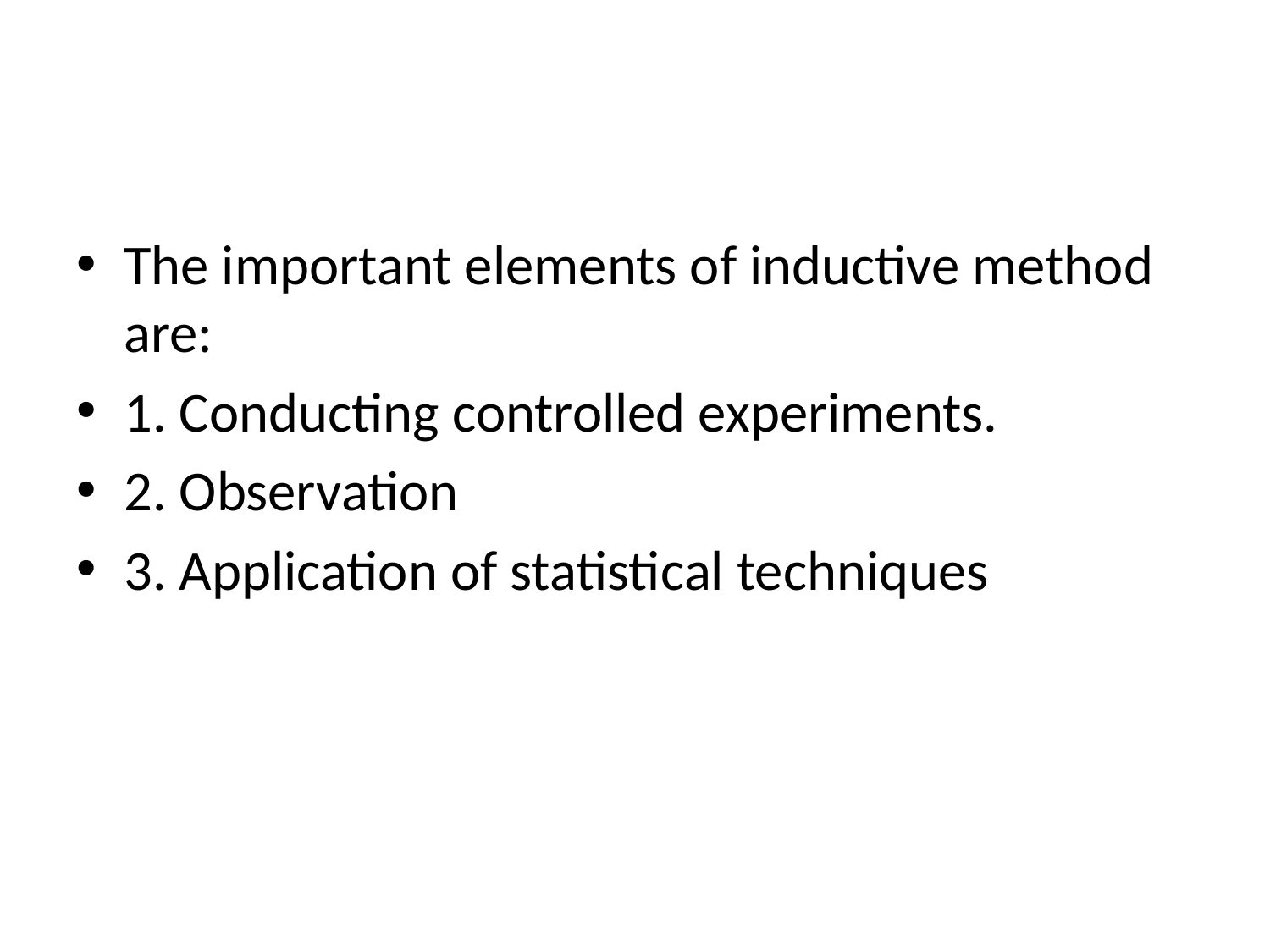

#
The important elements of inductive method are:
1. Conducting controlled experiments.
2. Observation
3. Application of statistical techniques